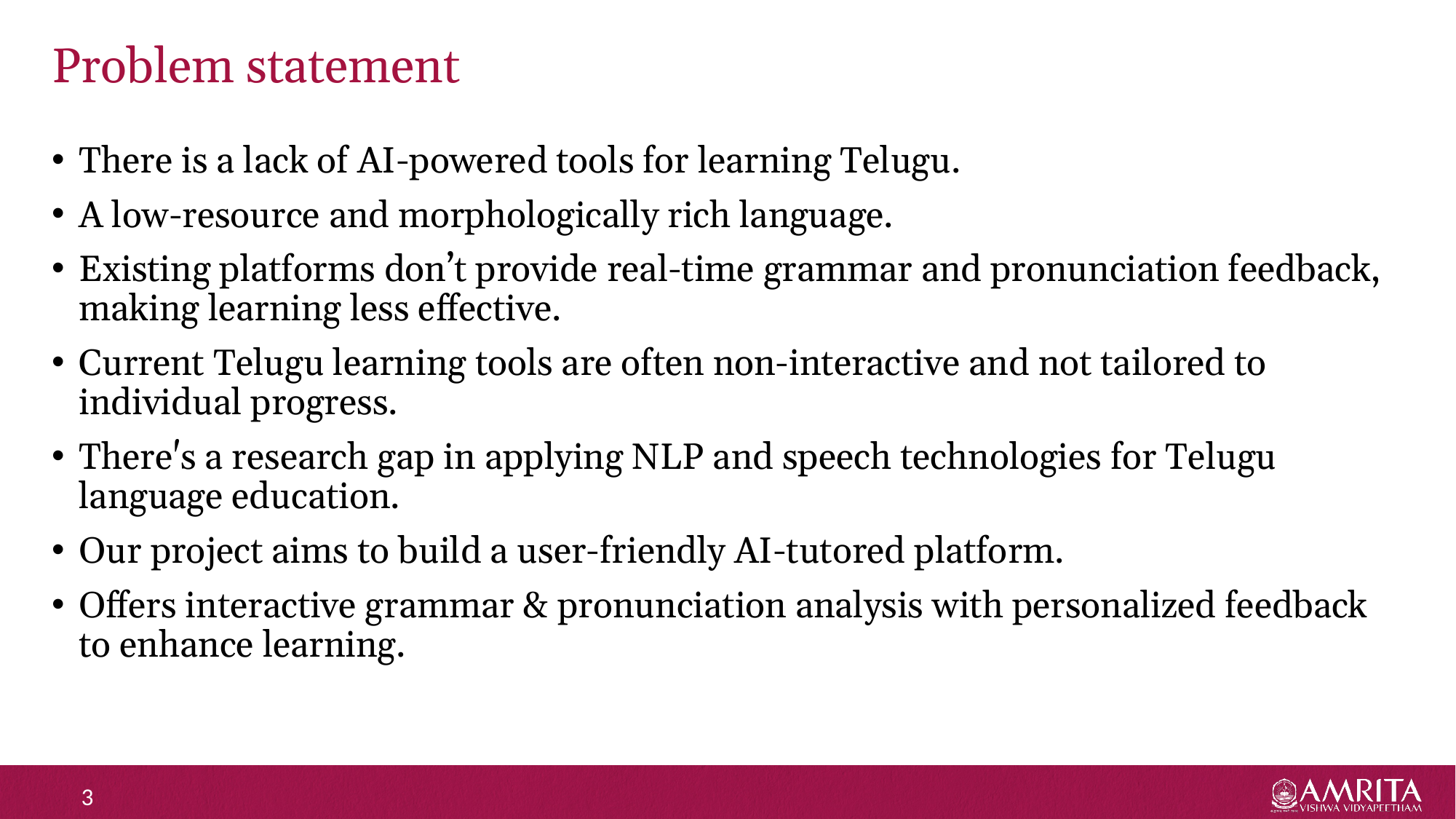

# Problem statement
There is a lack of AI-powered tools for learning Telugu.
A low-resource and morphologically rich language.
Existing platforms don’t provide real-time grammar and pronunciation feedback, making learning less effective.
Current Telugu learning tools are often non-interactive and not tailored to individual progress.
There's a research gap in applying NLP and speech technologies for Telugu language education.
Our project aims to build a user-friendly AI-tutored platform.
Offers interactive grammar & pronunciation analysis with personalized feedback to enhance learning.

3